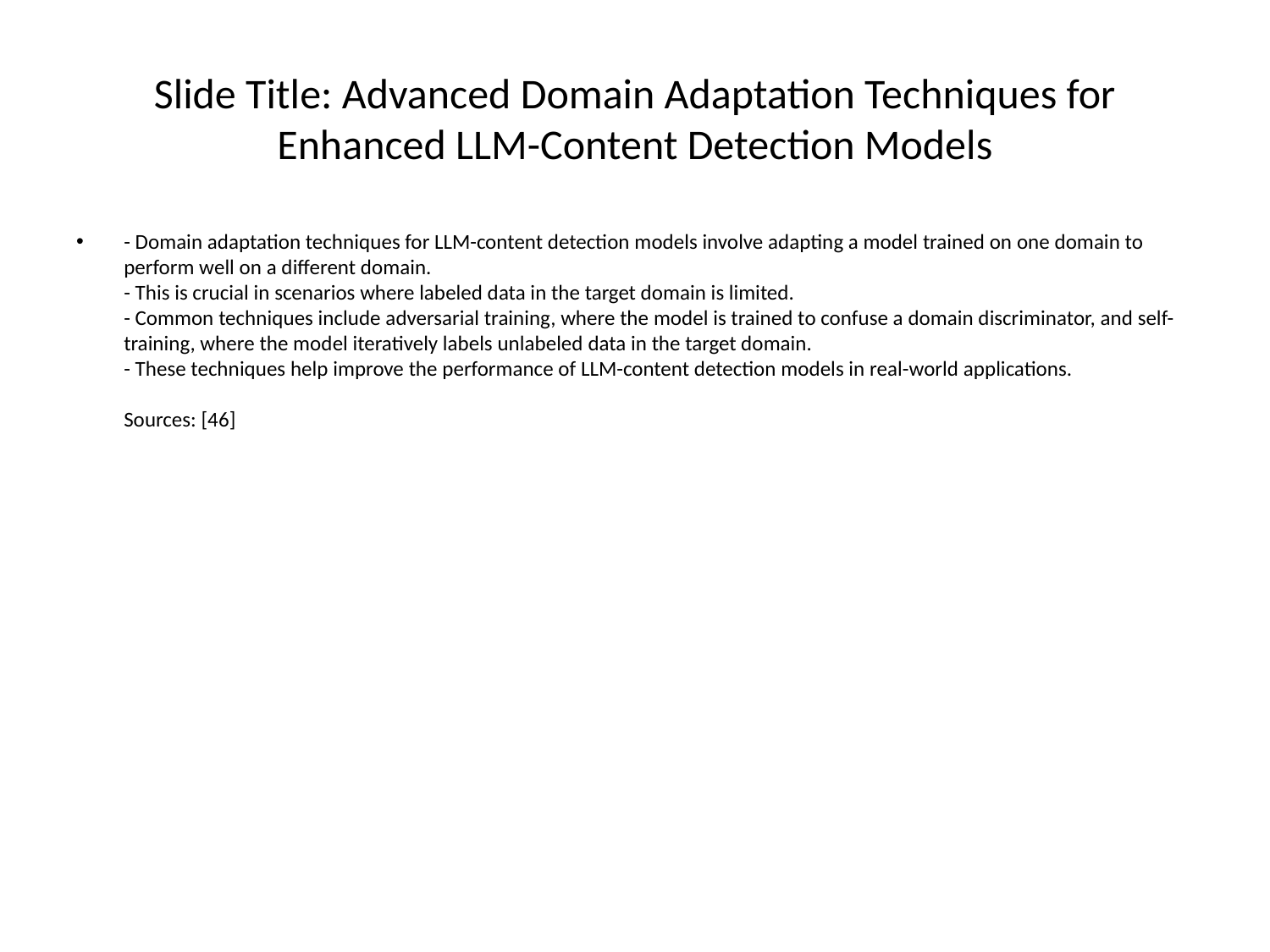

# Slide Title: Advanced Domain Adaptation Techniques for Enhanced LLM-Content Detection Models
- Domain adaptation techniques for LLM-content detection models involve adapting a model trained on one domain to perform well on a different domain.
- This is crucial in scenarios where labeled data in the target domain is limited.
- Common techniques include adversarial training, where the model is trained to confuse a domain discriminator, and self-training, where the model iteratively labels unlabeled data in the target domain.
- These techniques help improve the performance of LLM-content detection models in real-world applications.
Sources: [46]